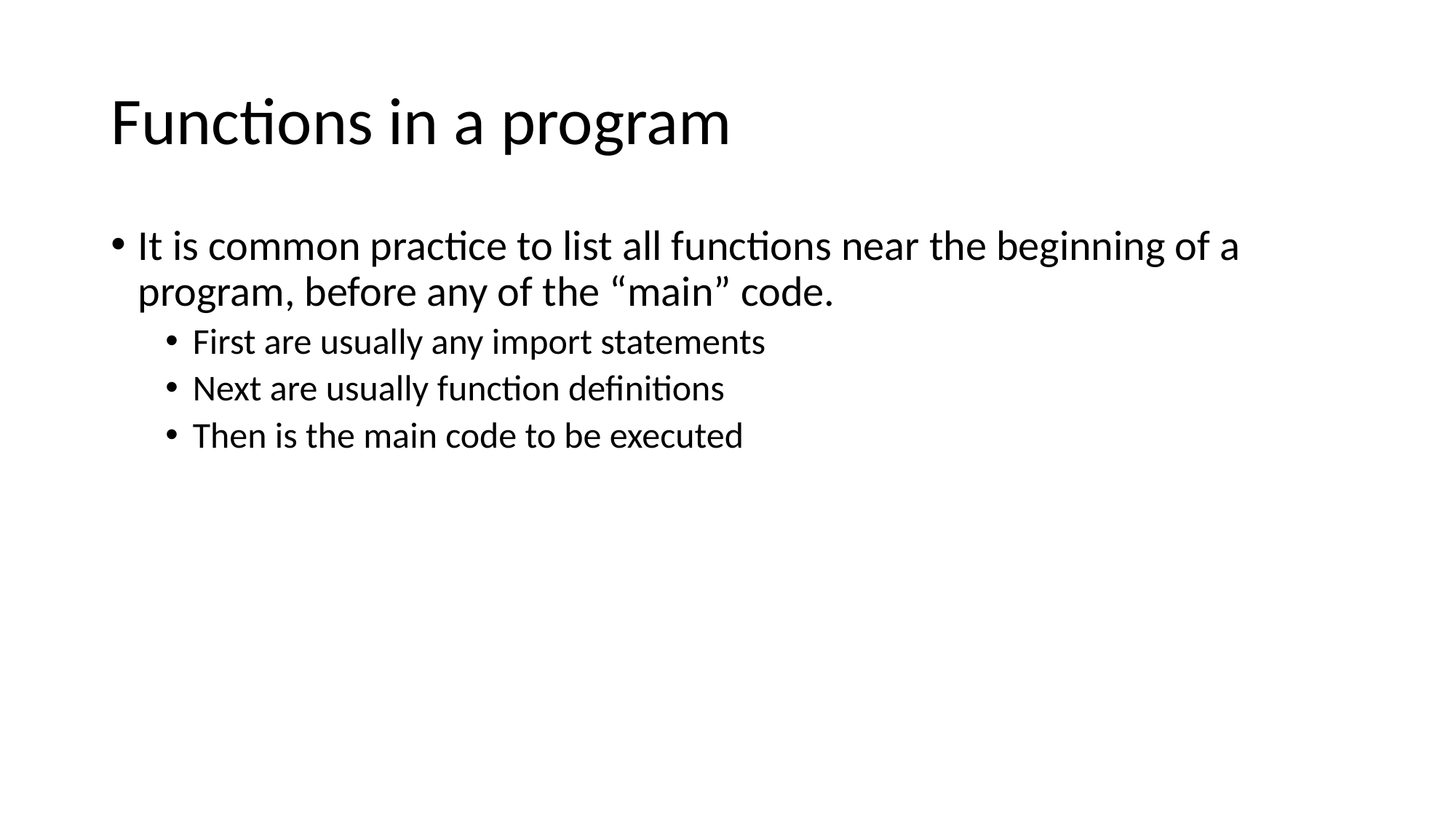

# Functions in a program
It is common practice to list all functions near the beginning of a program, before any of the “main” code.
First are usually any import statements
Next are usually function definitions
Then is the main code to be executed